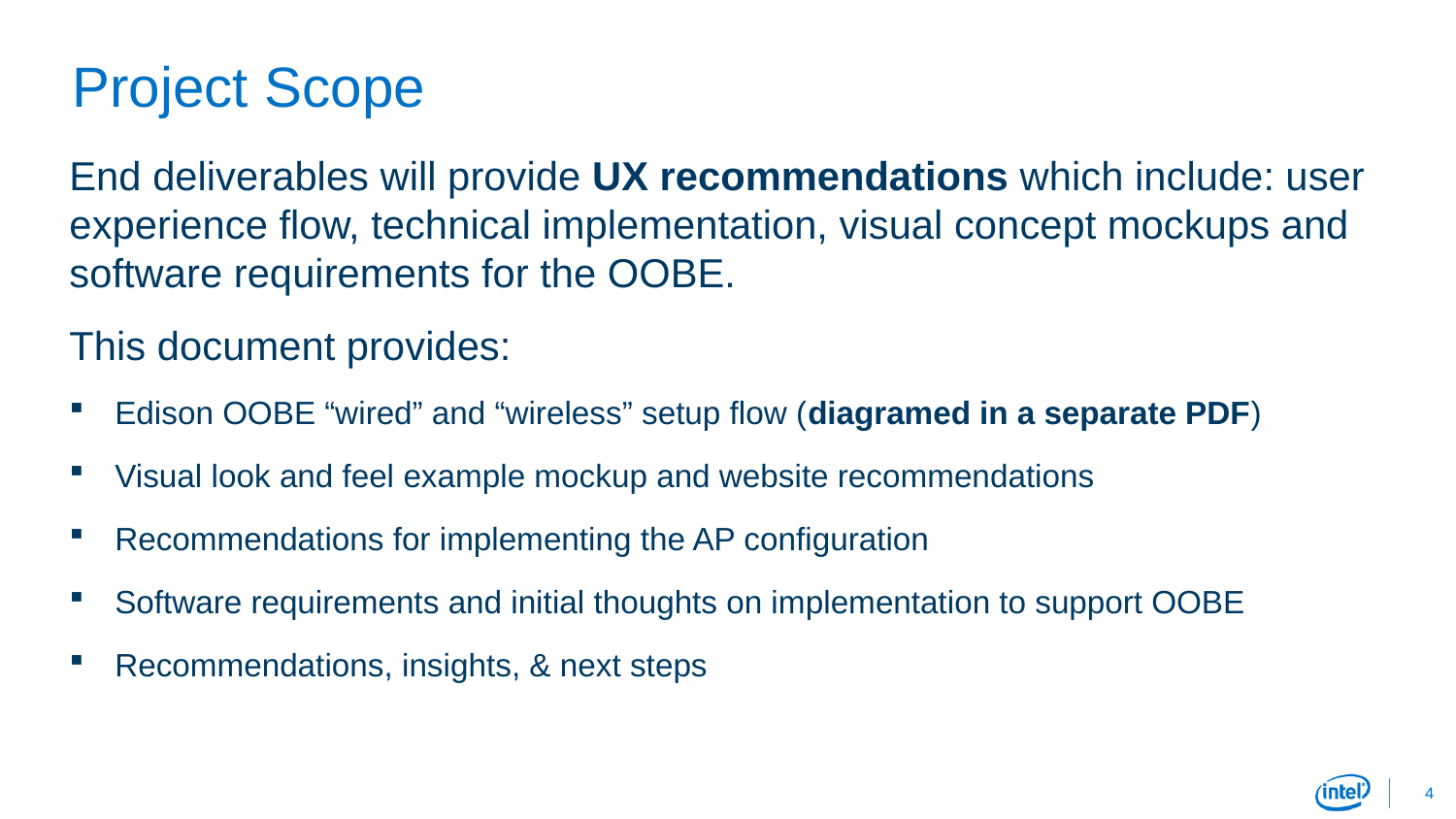

# Project Scope
End deliverables will provide UX recommendations which include: user experience flow, technical implementation, visual concept mockups and software requirements for the OOBE.
This document provides:
Edison OOBE “wired” and “wireless” setup flow (diagramed in a separate PDF)
Visual look and feel example mockup and website recommendations
Recommendations for implementing the AP configuration
Software requirements and initial thoughts on implementation to support OOBE
Recommendations, insights, & next steps
4